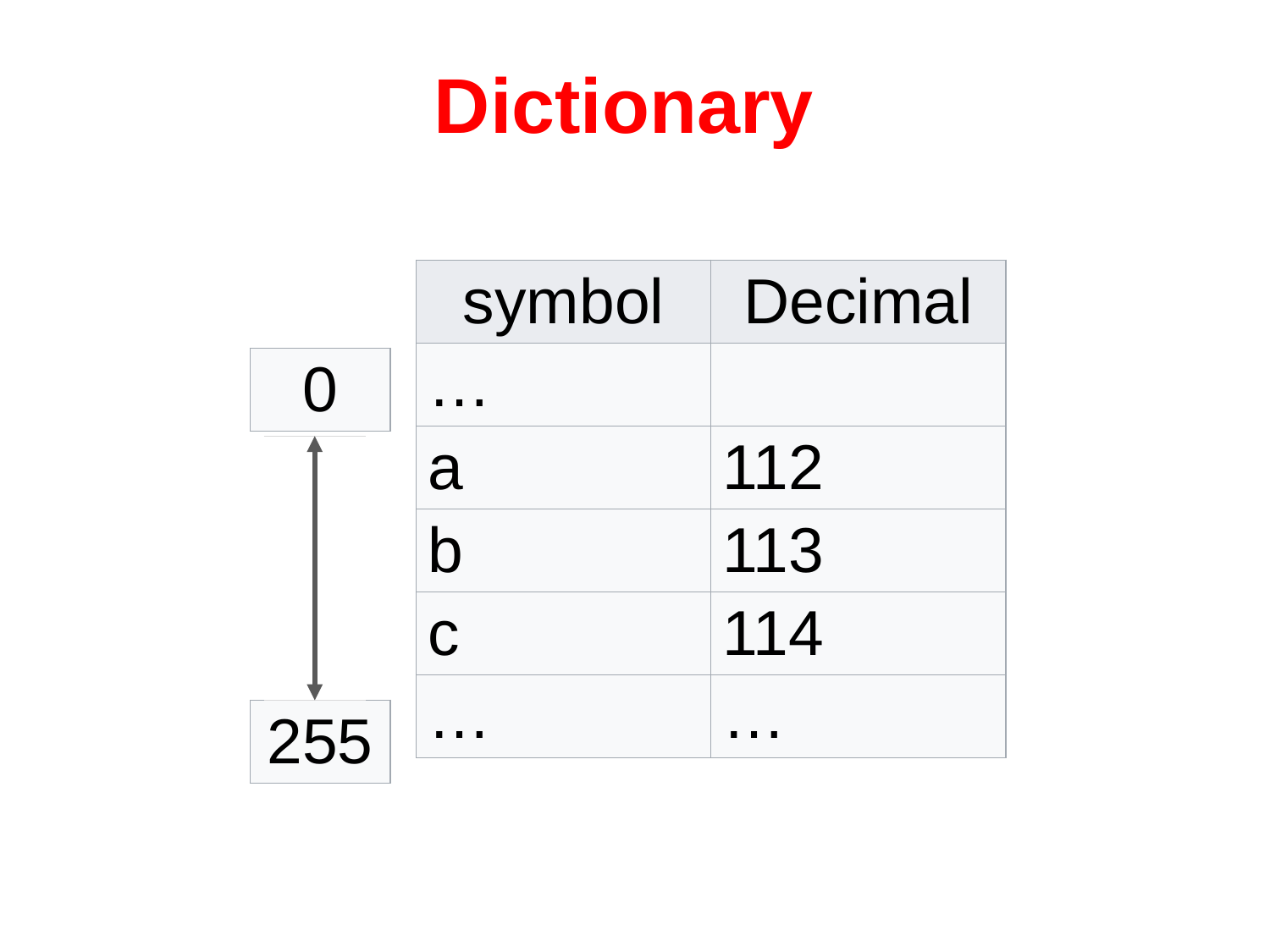

# Dictionary
| symbol | Decimal |
| --- | --- |
| … |  |
| a | 112 |
| b | 113 |
| c | 114 |
| … | … |
| 0 |
| --- |

| 255 |
| --- |